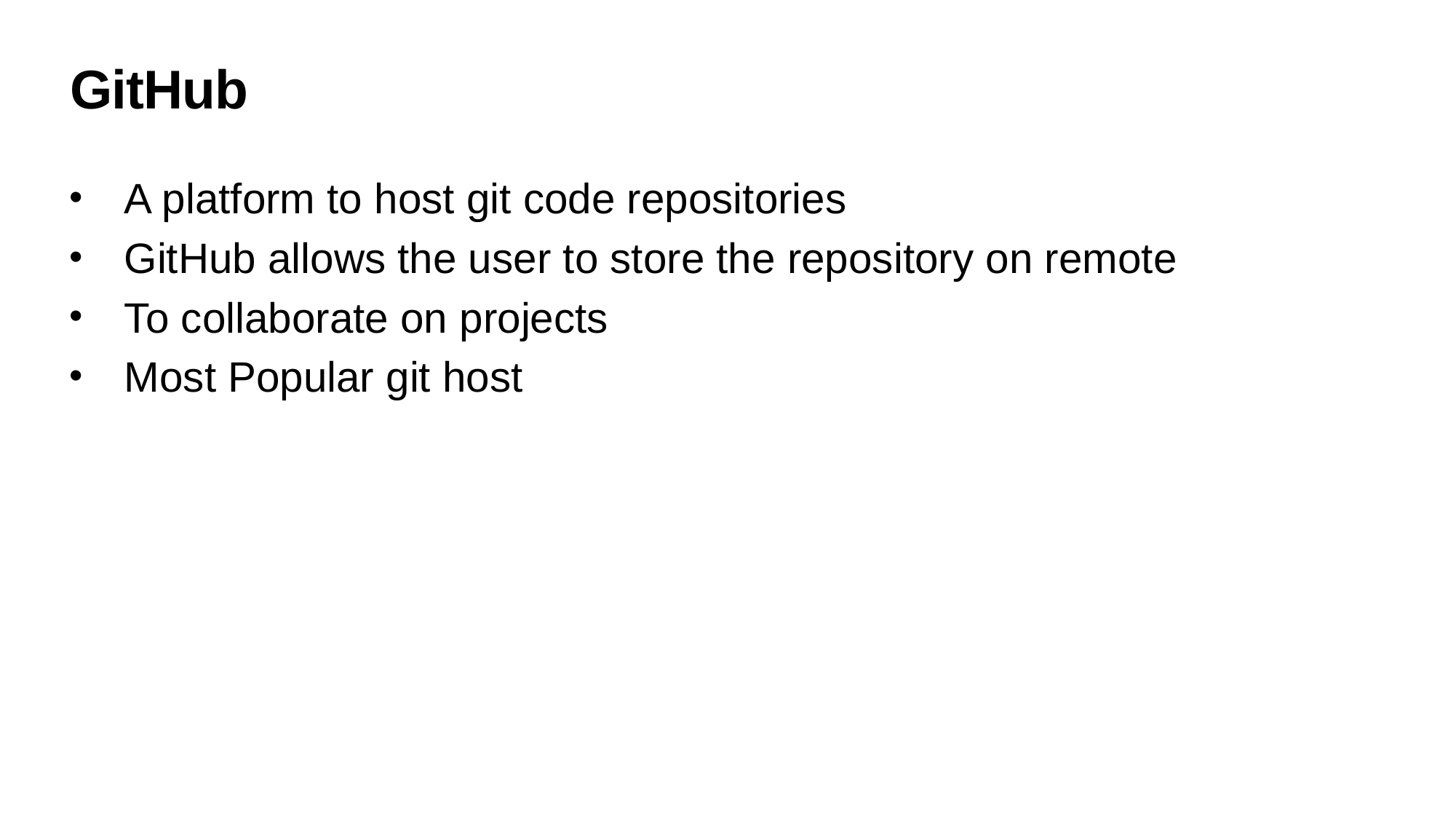

# GitHub
A platform to host git code repositories
GitHub allows the user to store the repository on remote
To collaborate on projects
Most Popular git host